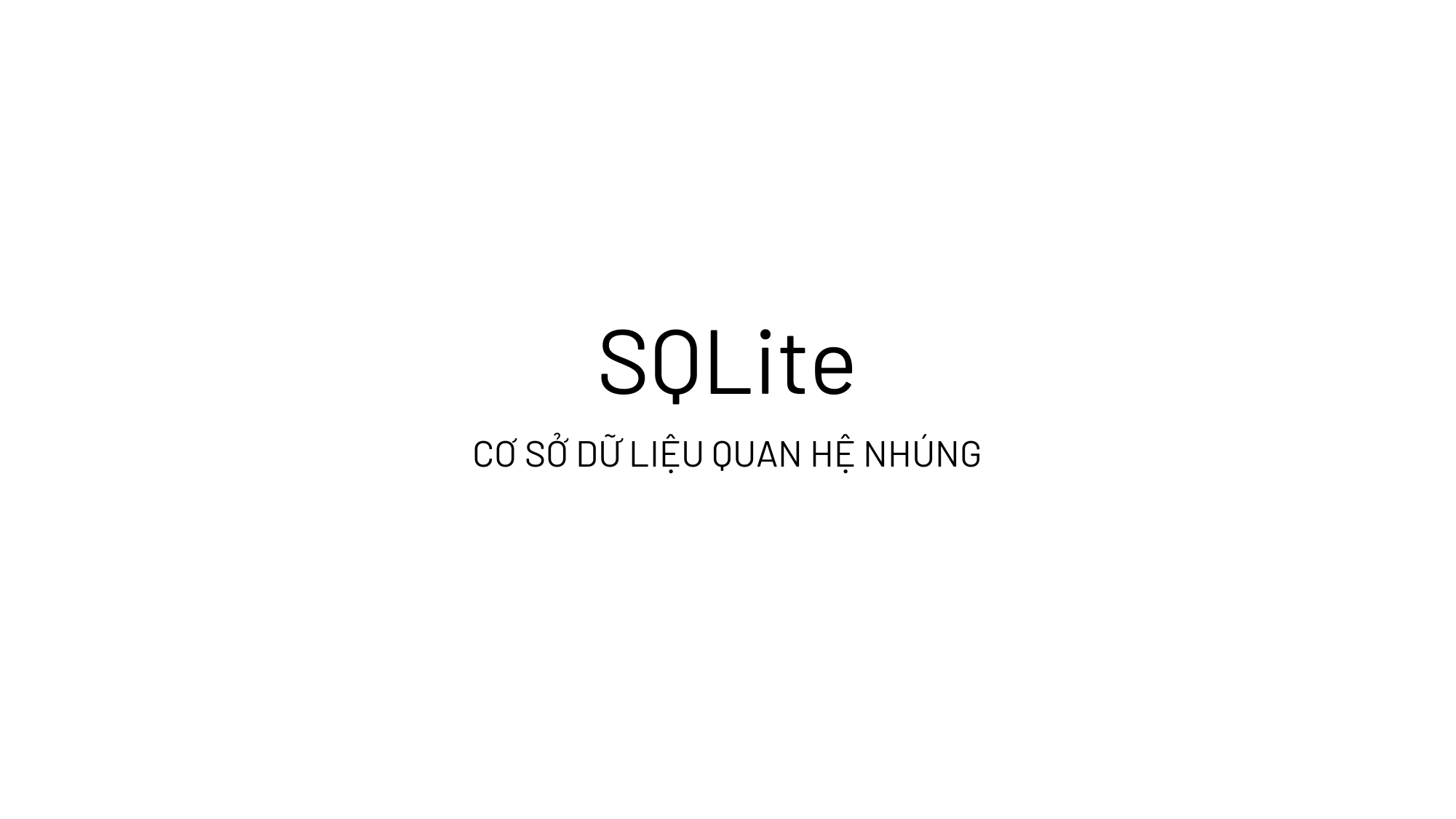

# SQLite
CƠ SỞ DỮ LIỆU QUAN HỆ NHÚNG